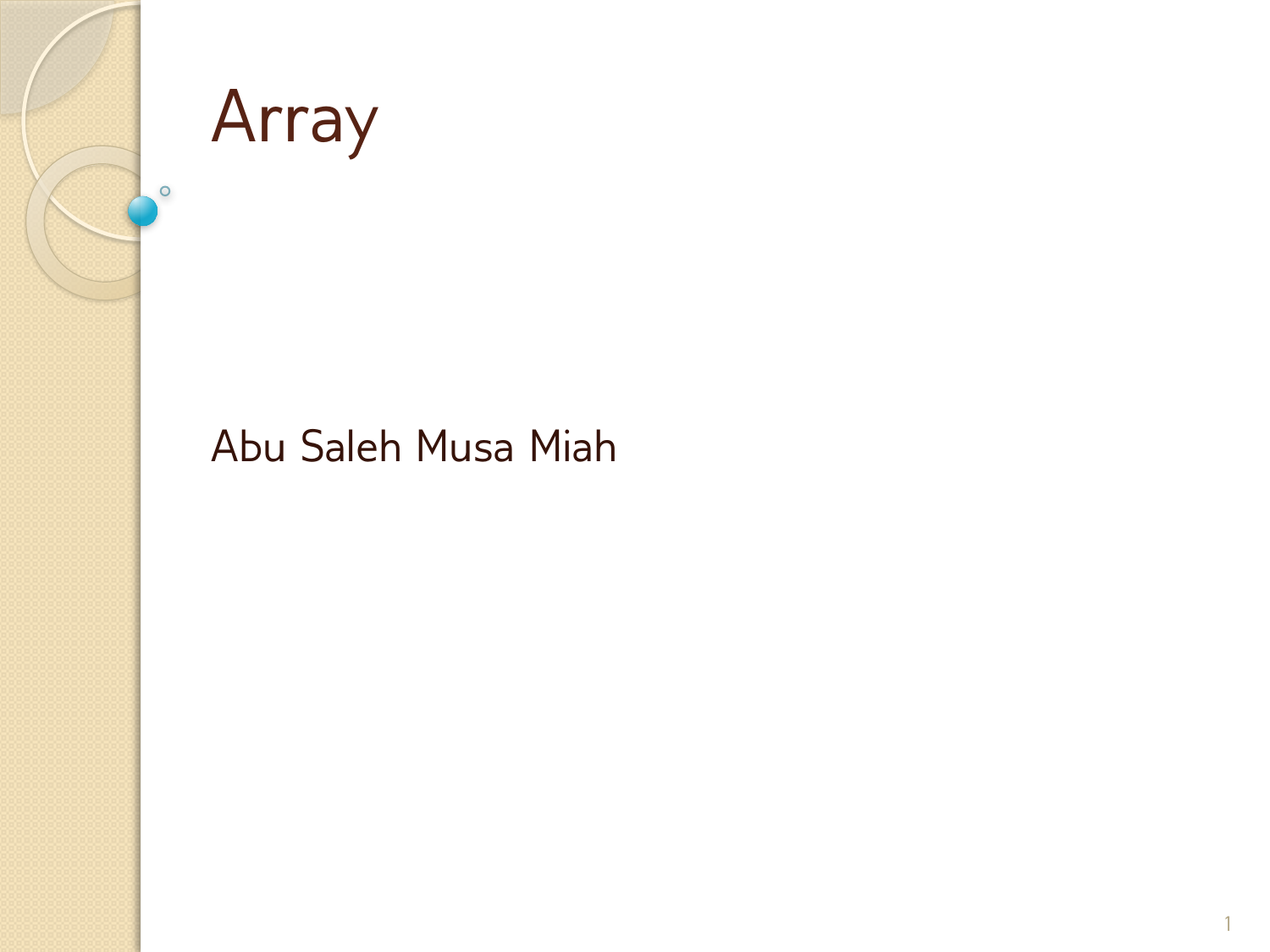

# Array
Abu Saleh Musa Miah

1